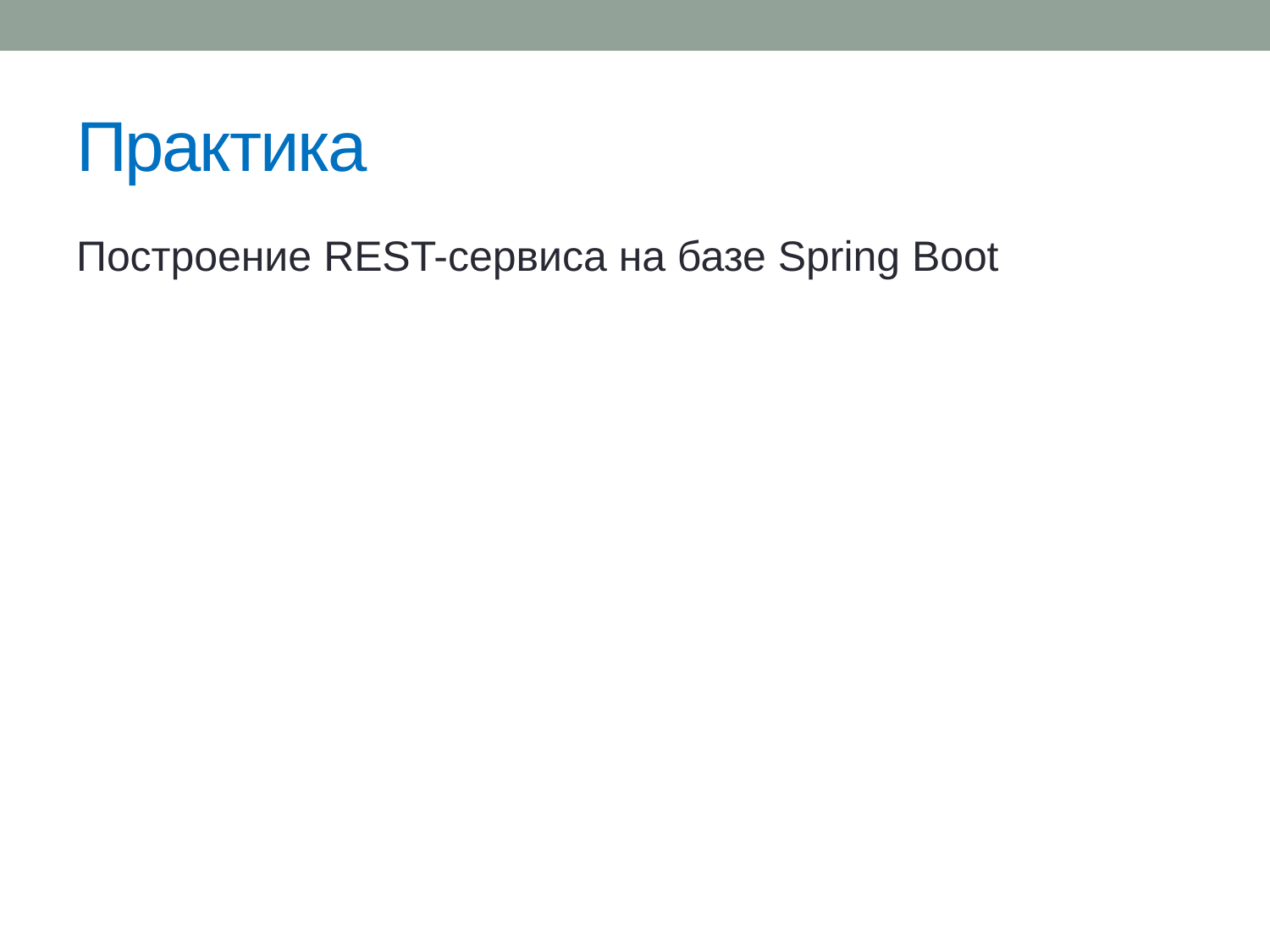

# Практика
Построение REST-сервиса на базе Spring Boot